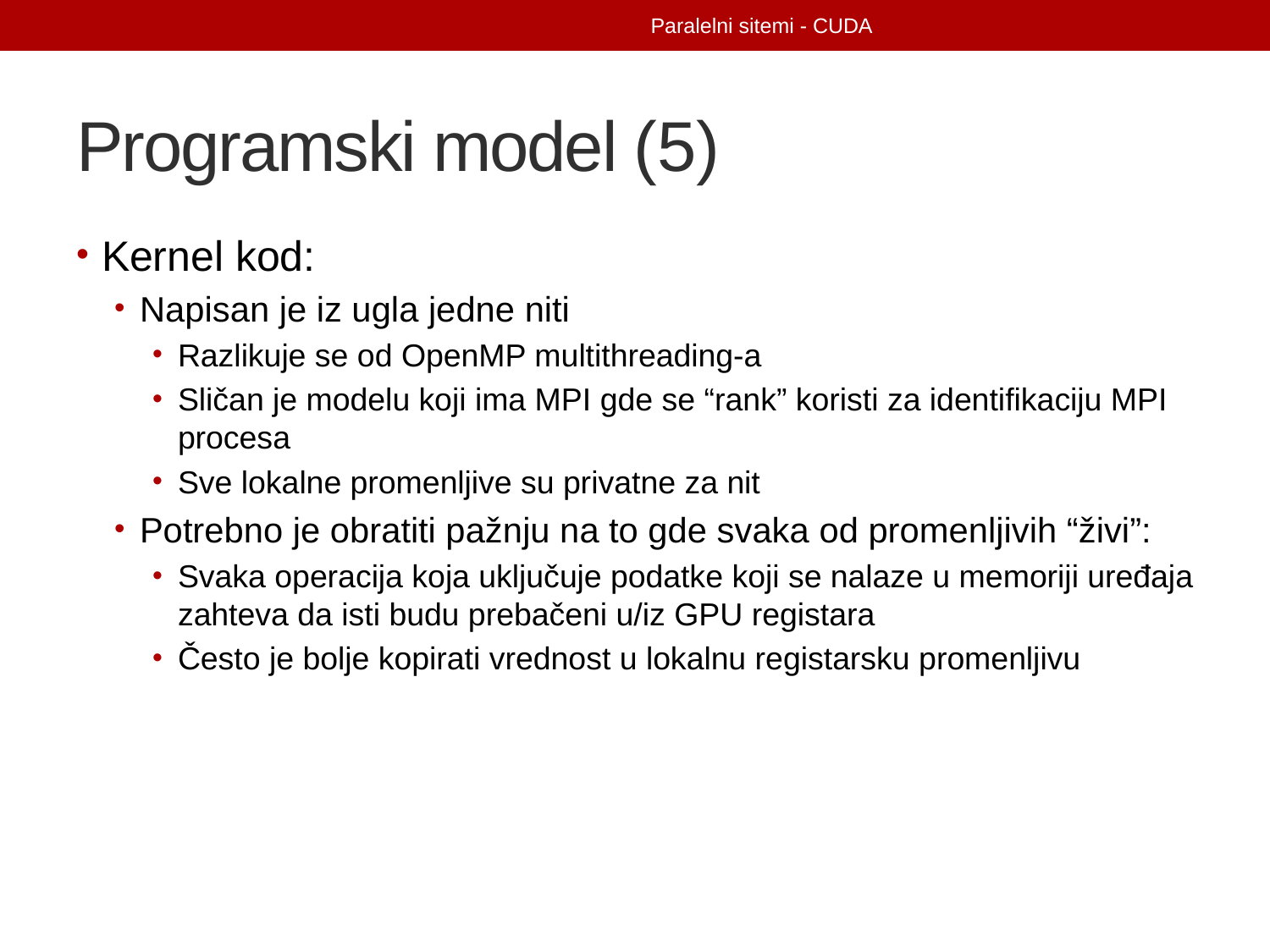

Paralelni sitemi - CUDA
# Programski model (5)
Kernel kod:
Napisan je iz ugla jedne niti
Razlikuje se od OpenMP multithreading-a
Sličan je modelu koji ima MPI gde se “rank” koristi za identifikaciju MPI procesa
Sve lokalne promenljive su privatne za nit
Potrebno je obratiti pažnju na to gde svaka od promenljivih “živi”:
Svaka operacija koja uključuje podatke koji se nalaze u memoriji uređaja zahteva da isti budu prebačeni u/iz GPU registara
Često je bolje kopirati vrednost u lokalnu registarsku promenljivu